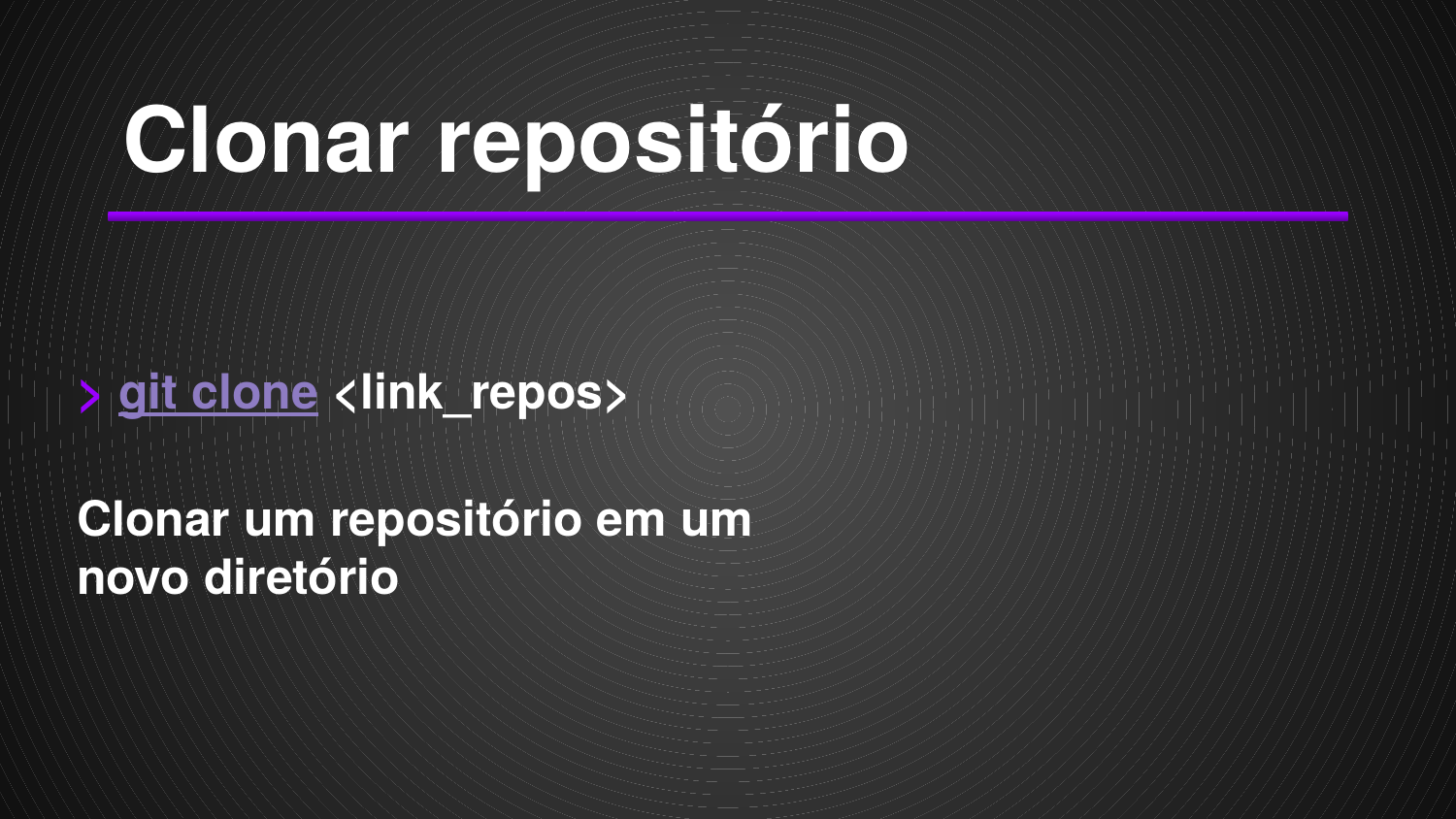

# Clonar repositório

> git clone <link_repos>

Clonar um repositório em um novo diretório